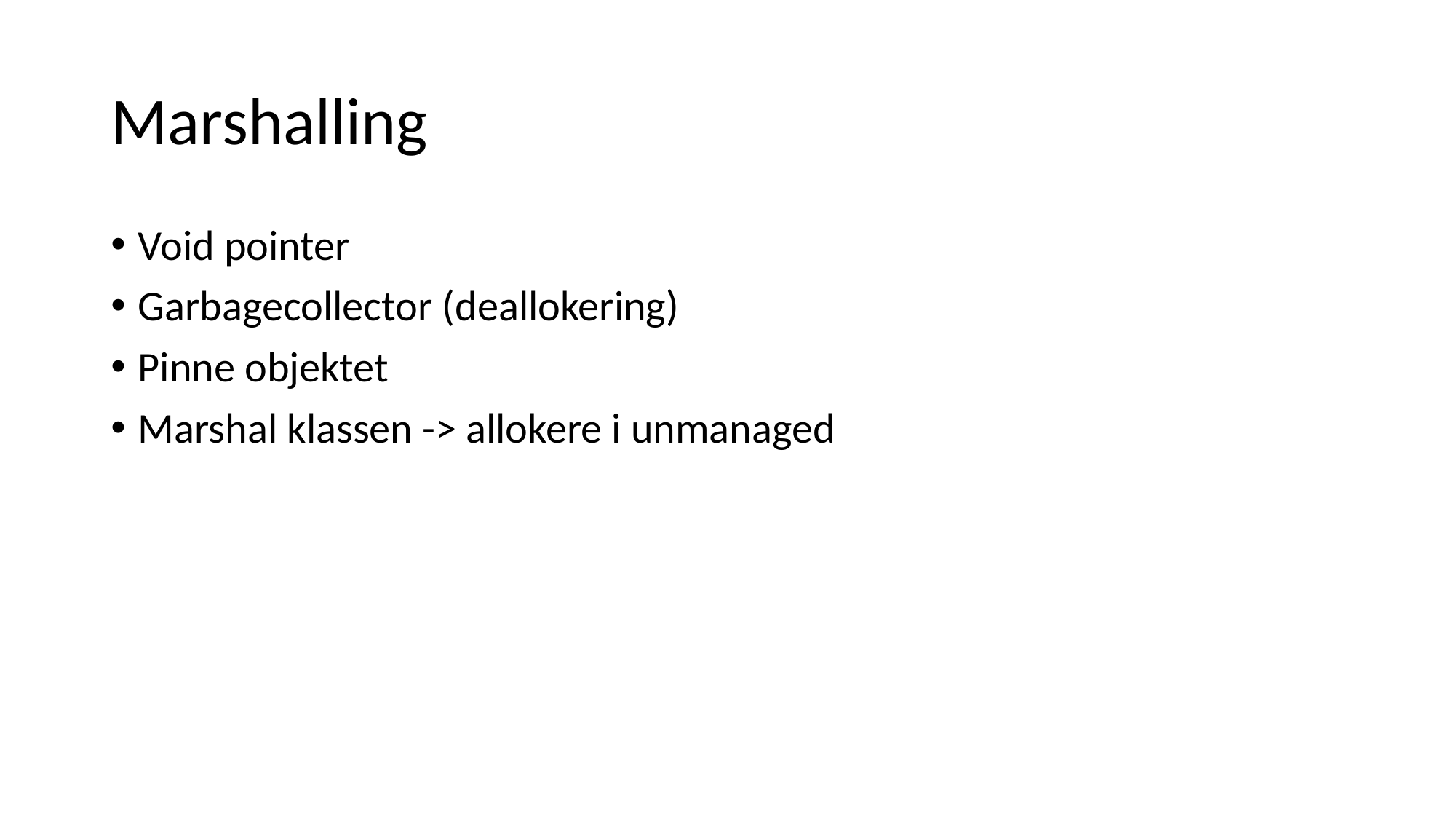

# Marshalling
Void pointer
Garbagecollector (deallokering)
Pinne objektet
Marshal klassen -> allokere i unmanaged